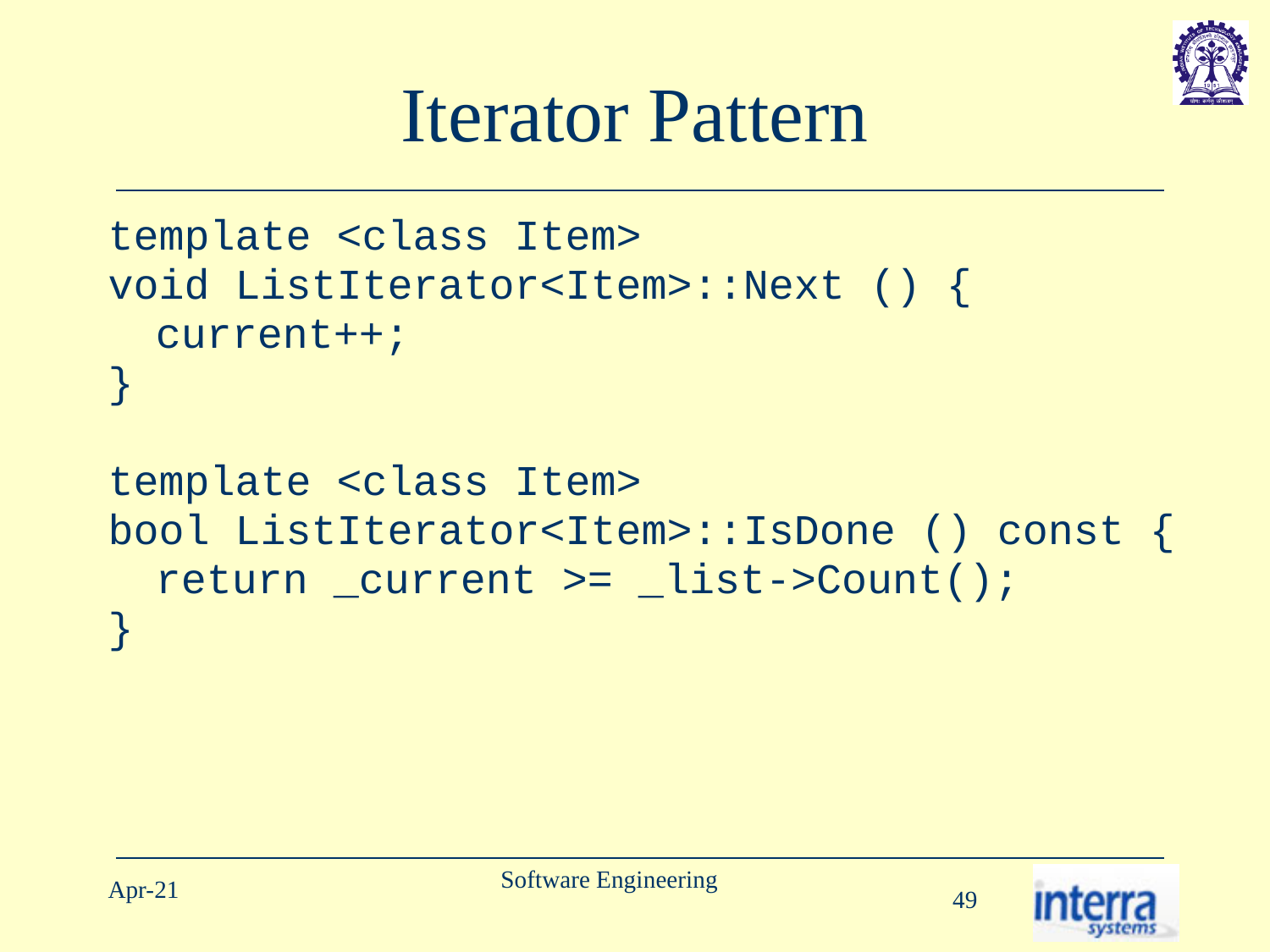

# Iterator Pattern
template <class Item>
void ListIterator<Item>::Next () {
	current++;
}

template <class Item>
bool ListIterator<Item>::IsDone () const {
	return _current >= _list->Count();
}
Software Engineering
Apr-21